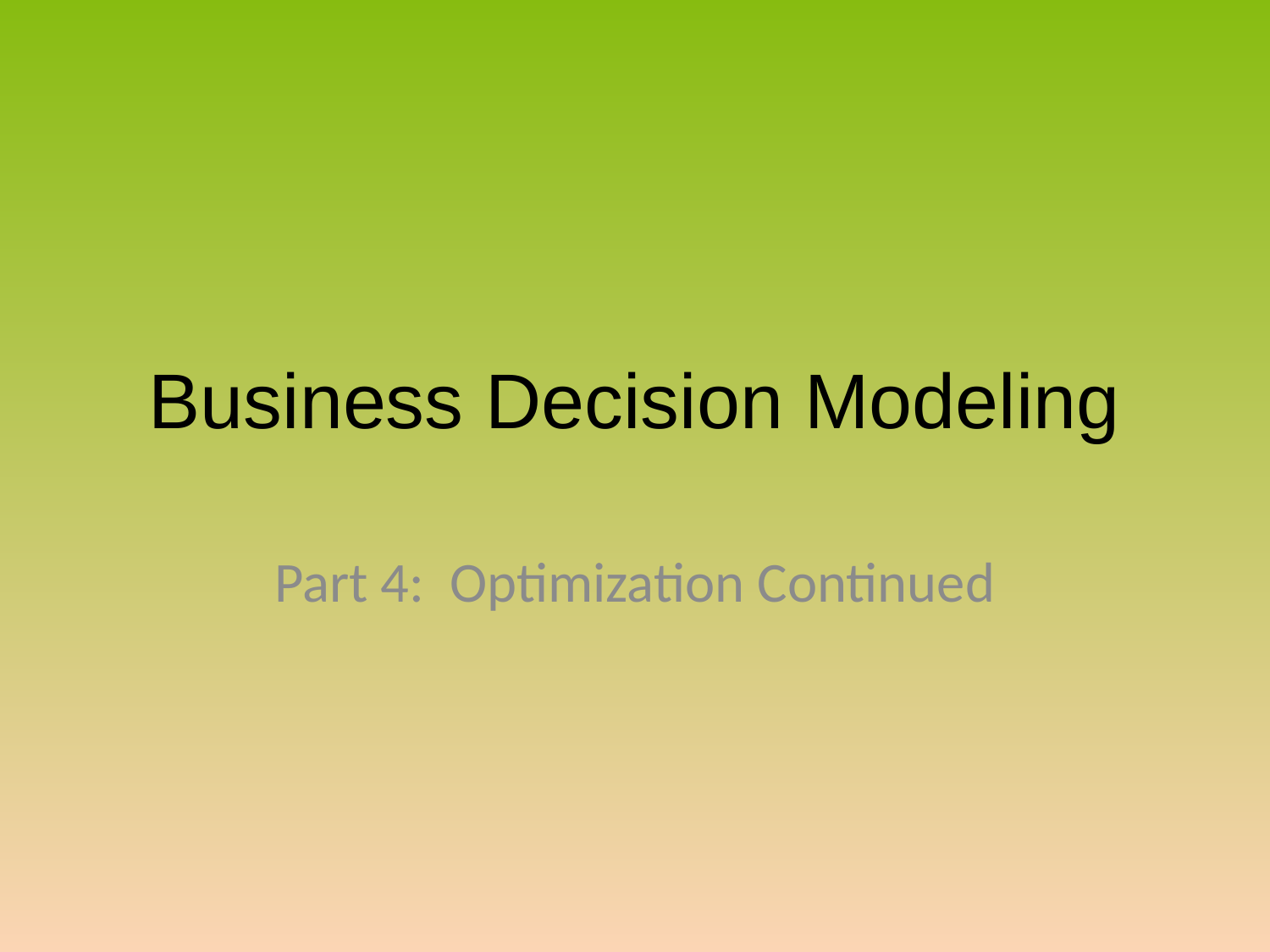

# Business Decision Modeling
Part 4:  Optimization Continued